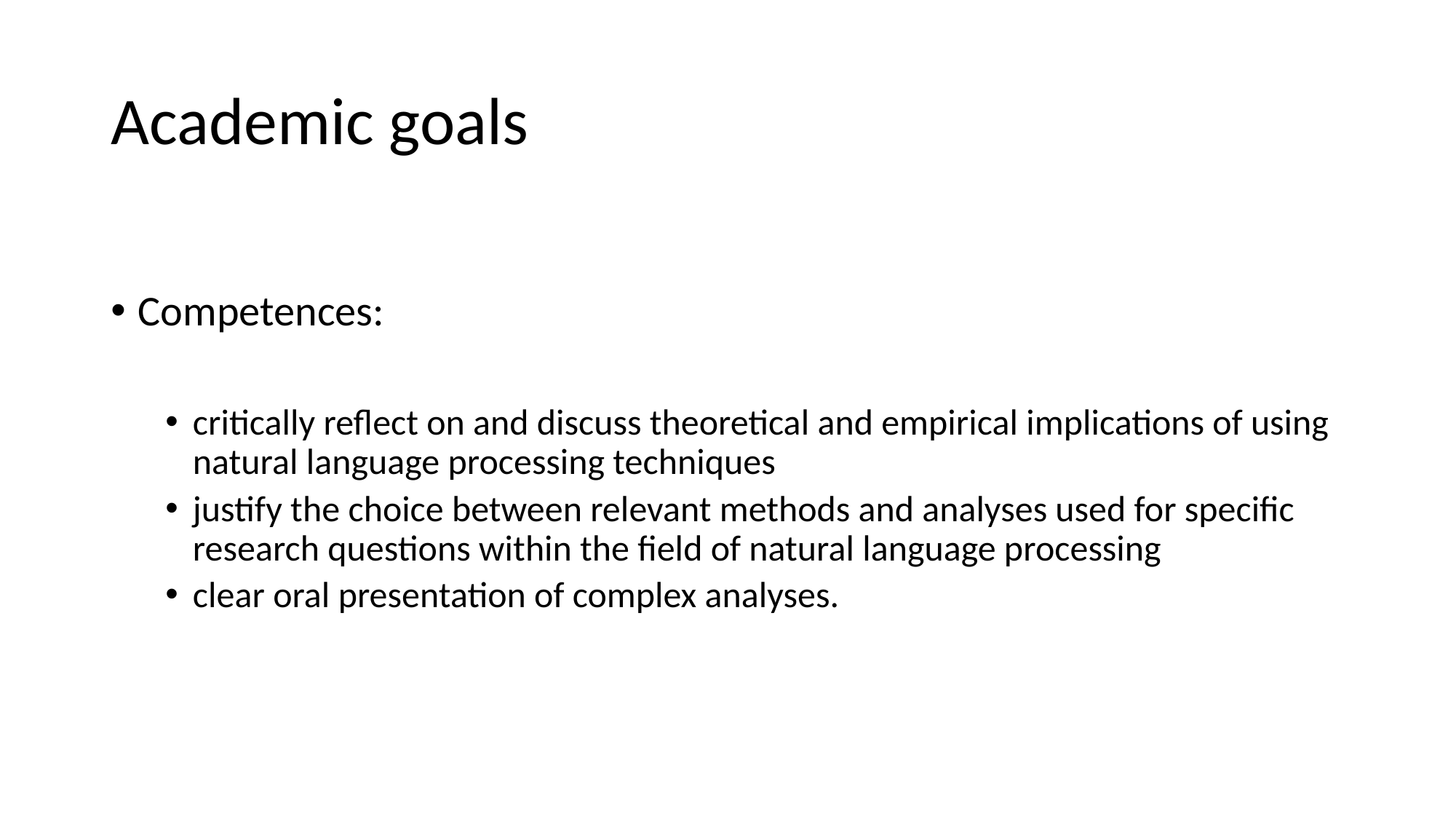

# Academic goals

Competences:

critically reflect on and discuss theoretical and empirical implications of using natural language processing techniques
justify the choice between relevant methods and analyses used for specific research questions within the field of natural language processing
clear oral presentation of complex analyses.